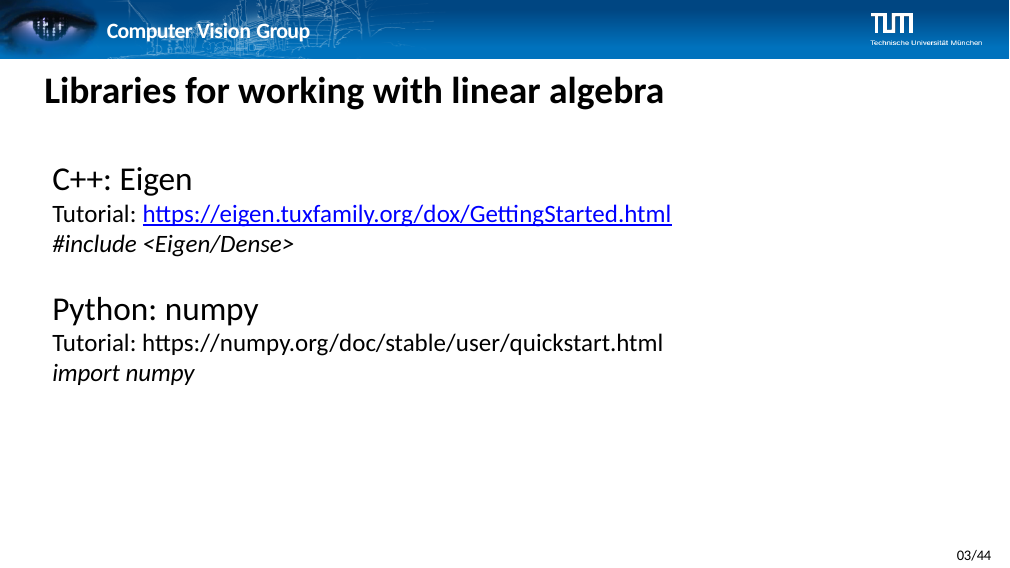

# Computer Vision Group
Libraries for working with linear algebra

C++: Eigen
Tutorial: https://eigen.tuxfamily.org/dox/GettingStarted.html
#include <Eigen/Dense>

Python: numpy
Tutorial: https://numpy.org/doc/stable/user/quickstart.html
import numpy

03/44